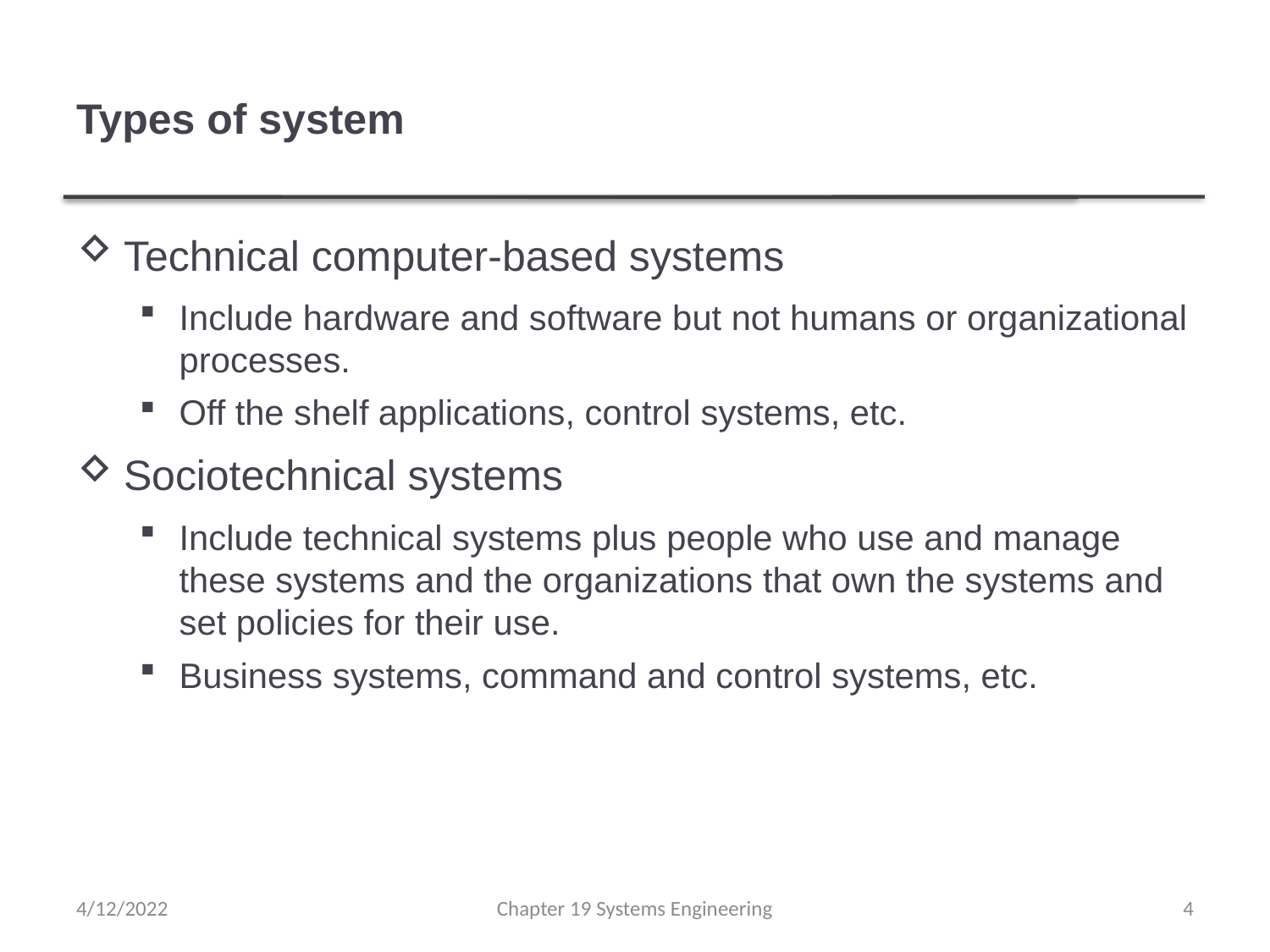

# Types of system
Technical computer-based systems
Include hardware and software but not humans or organizational processes.
Off the shelf applications, control systems, etc.
Sociotechnical systems
Include technical systems plus people who use and manage these systems and the organizations that own the systems and set policies for their use.
Business systems, command and control systems, etc.
4/12/2022
Chapter 19 Systems Engineering
4